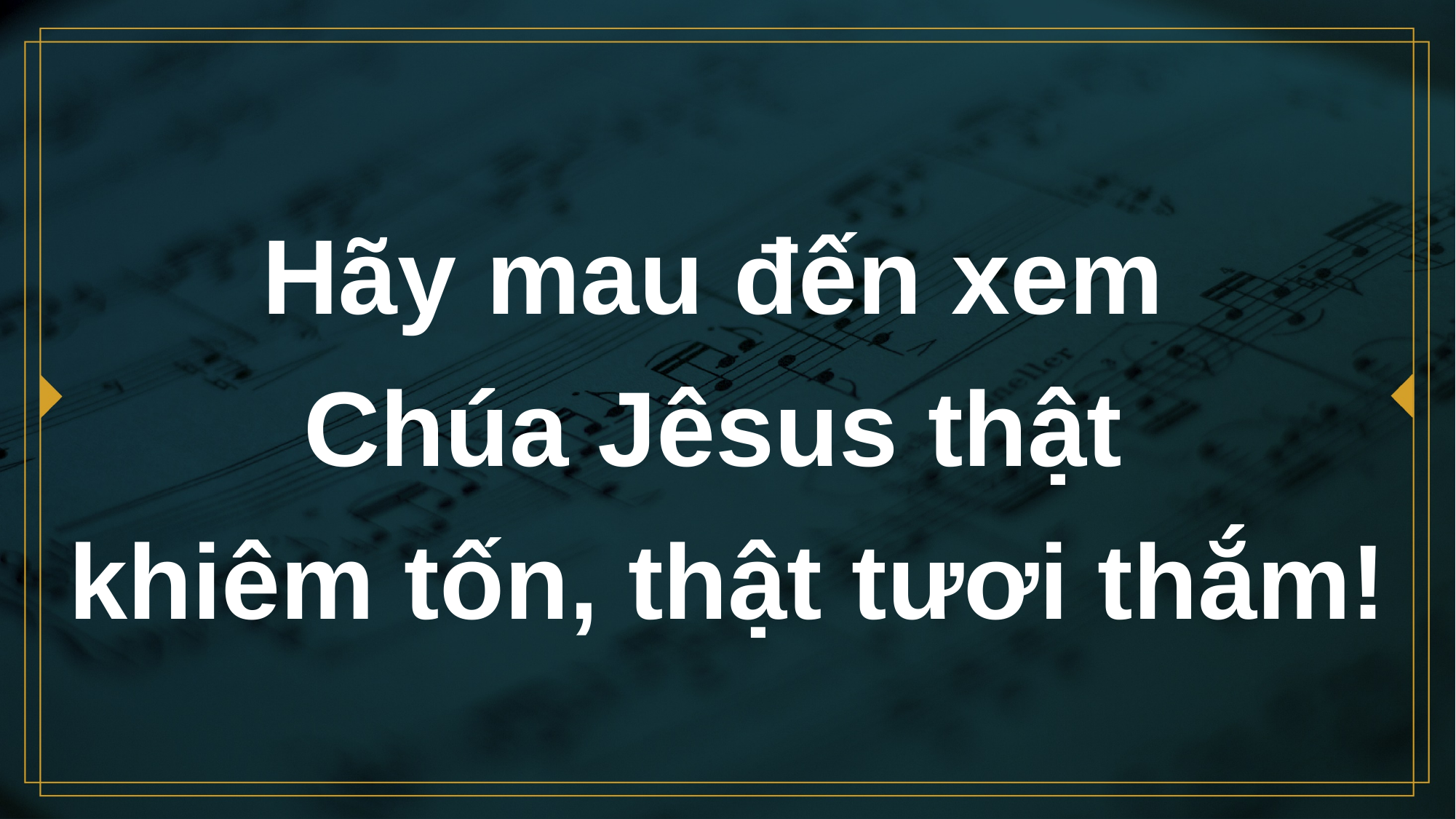

# Hãy mau đến xem Chúa Jêsus thật khiêm tốn, thật tươi thắm!